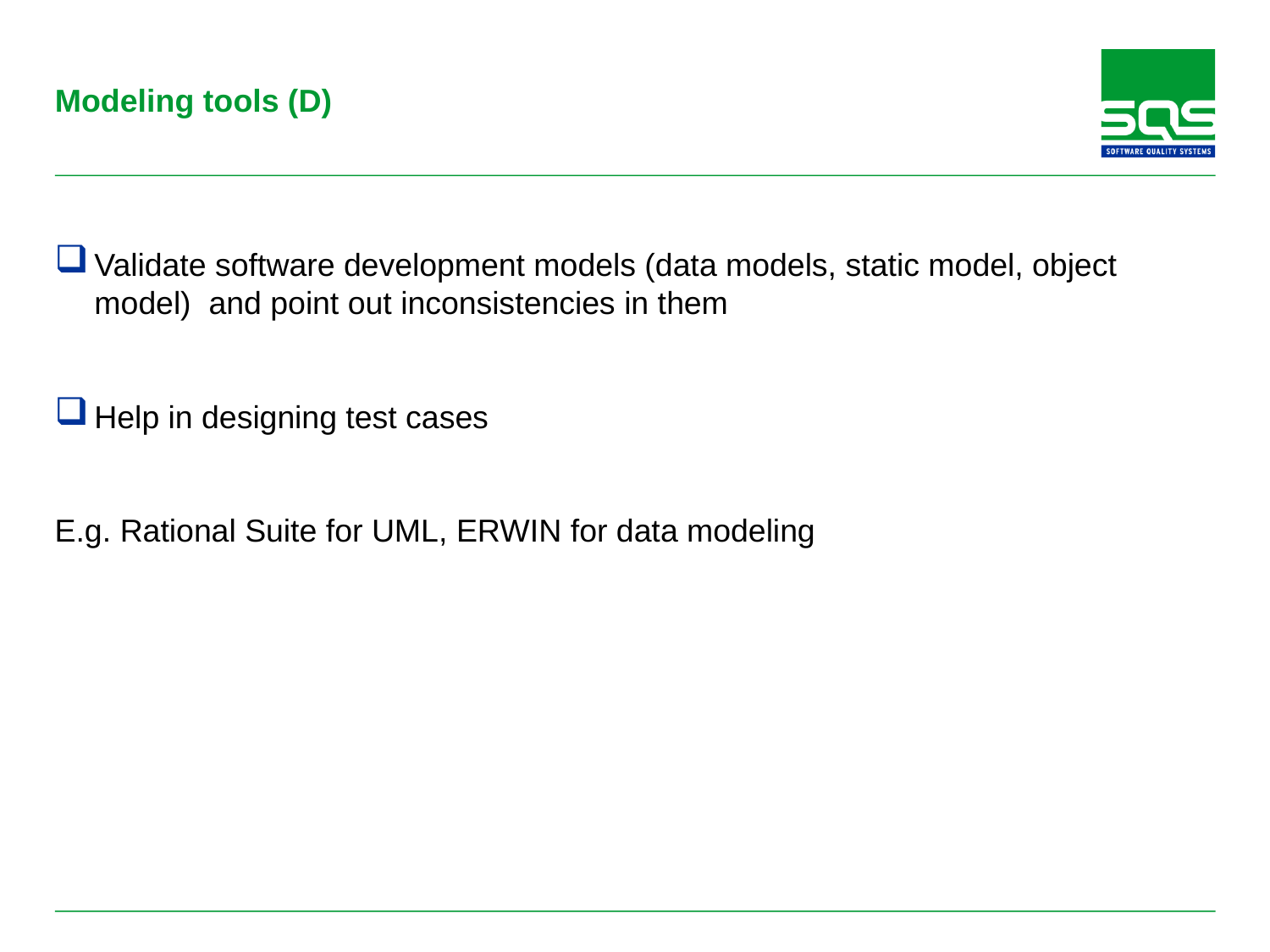

# Modeling tools (D)

Validate software development models (data models, static model, object model)  and point out inconsistencies in them

Help in designing test cases

E.g. Rational Suite for UML, ERWIN for data modeling